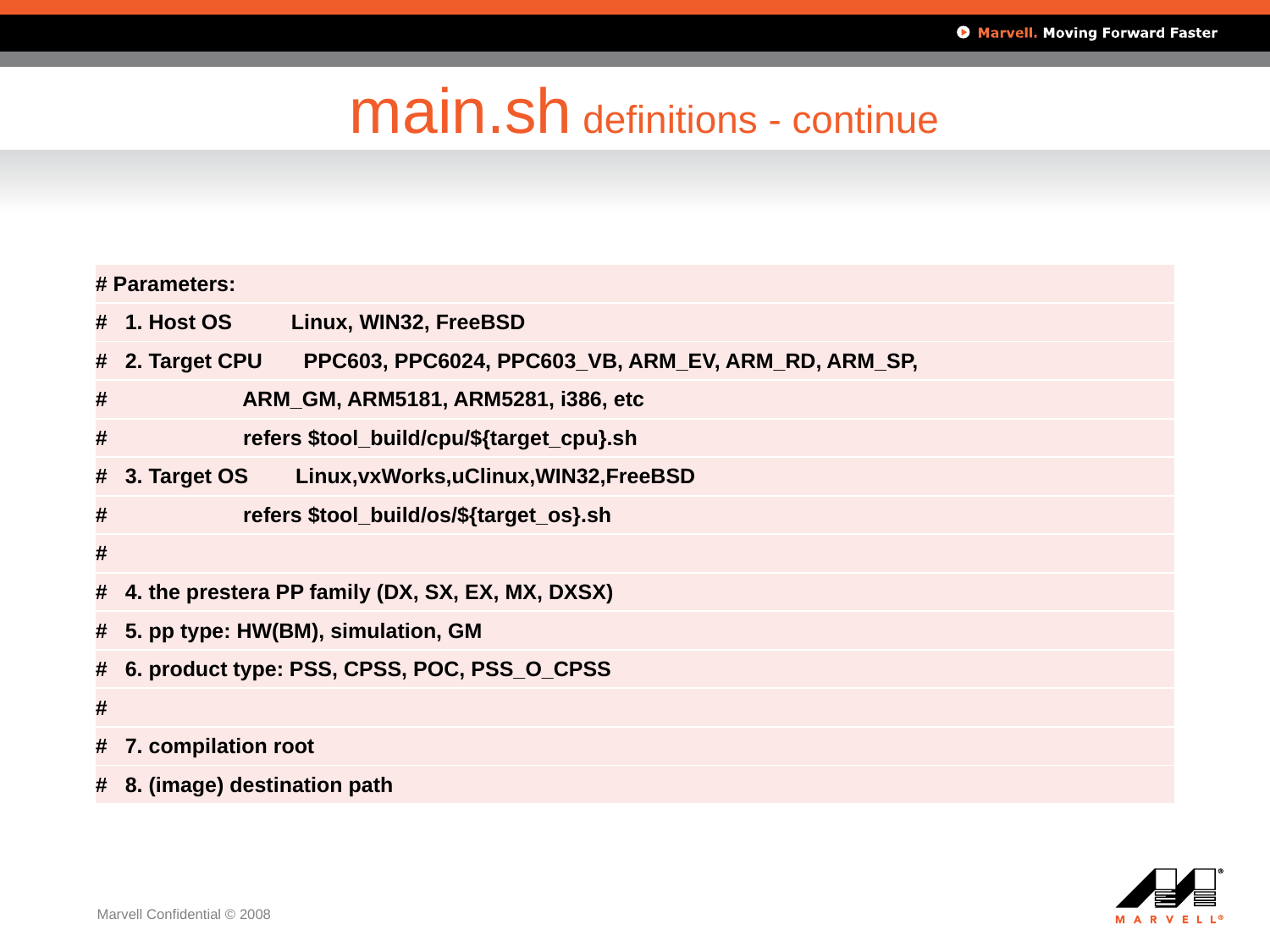

# main.sh definitions - continue
| # Parameters: |
| --- |
| # 1. Host OS Linux, WIN32, FreeBSD |
| # 2. Target CPU PPC603, PPC6024, PPC603\_VB, ARM\_EV, ARM\_RD, ARM\_SP, |
| # ARM\_GM, ARM5181, ARM5281, i386, etc |
| # refers $tool\_build/cpu/${target\_cpu}.sh |
| # 3. Target OS Linux,vxWorks,uClinux,WIN32,FreeBSD |
| # refers $tool\_build/os/${target\_os}.sh |
| # |
| # 4. the prestera PP family (DX, SX, EX, MX, DXSX) |
| # 5. pp type: HW(BM), simulation, GM |
| # 6. product type: PSS, CPSS, POC, PSS\_O\_CPSS |
| # |
| # 7. compilation root |
| # 8. (image) destination path |